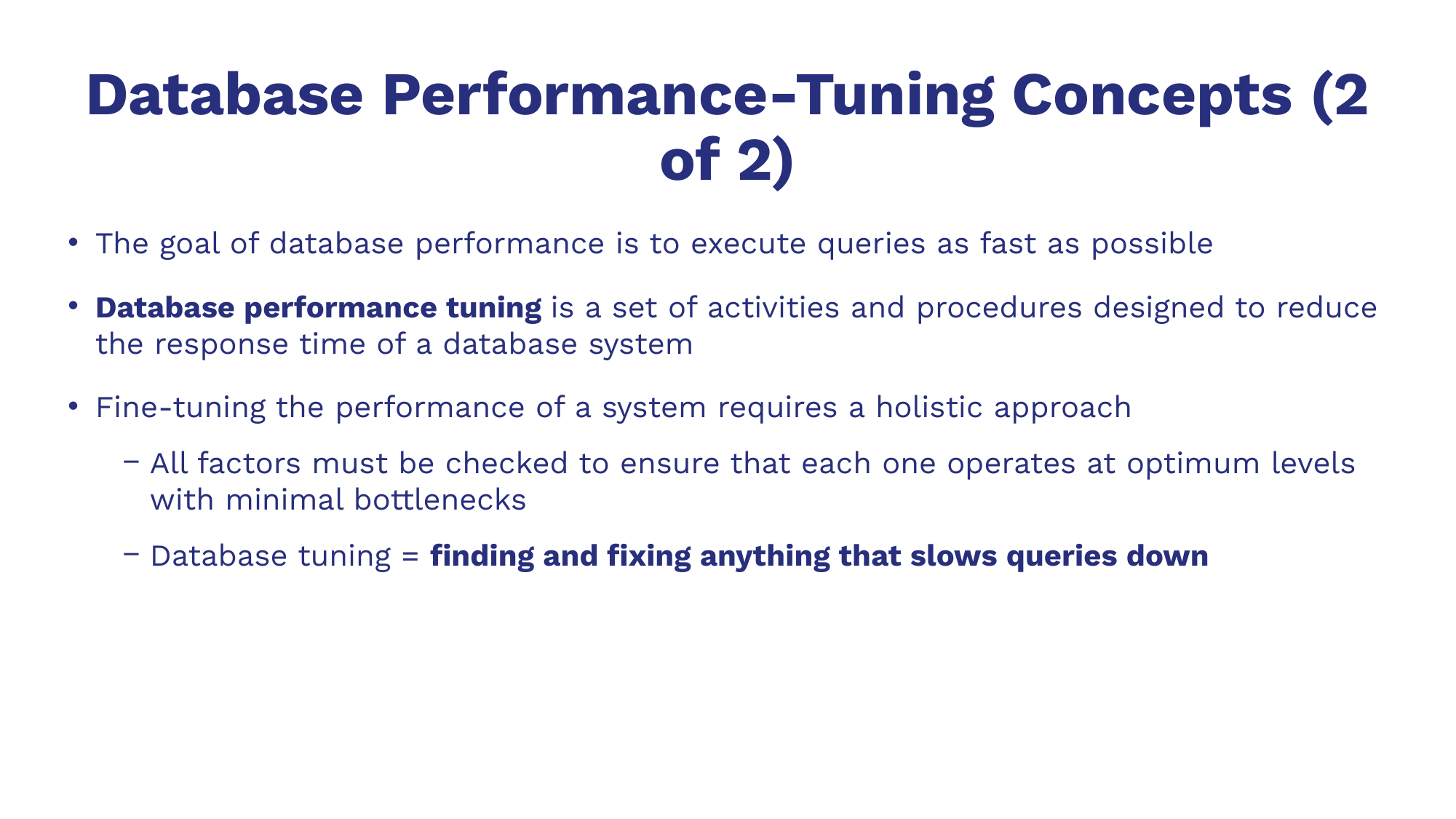

# Database Performance-Tuning Concepts (2 of 2)
The goal of database performance is to execute queries as fast as possible
Database performance tuning is a set of activities and procedures designed to reduce the response time of a database system
Fine-tuning the performance of a system requires a holistic approach
All factors must be checked to ensure that each one operates at optimum levels with minimal bottlenecks
Database tuning = finding and fixing anything that slows queries down